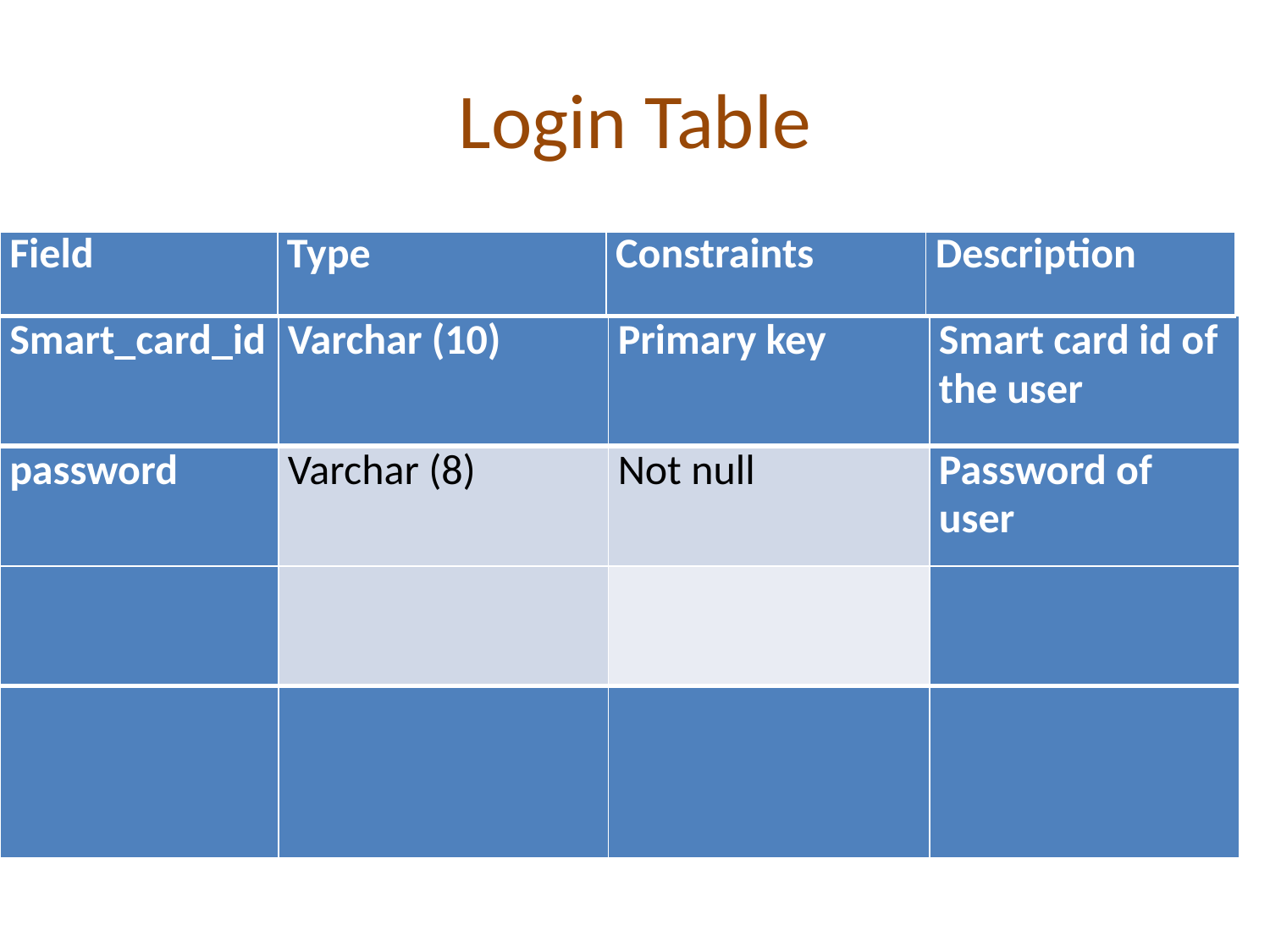

# Login Table
| Field | Type | Constraints | Description |
| --- | --- | --- | --- |
| Smart\_card\_id | Varchar (10) | Primary key | Smart card id of the user |
| --- | --- | --- | --- |
| password | Varchar (8) | Not null | Password of user |
|  |  |  |  |
|  |  |  |  |